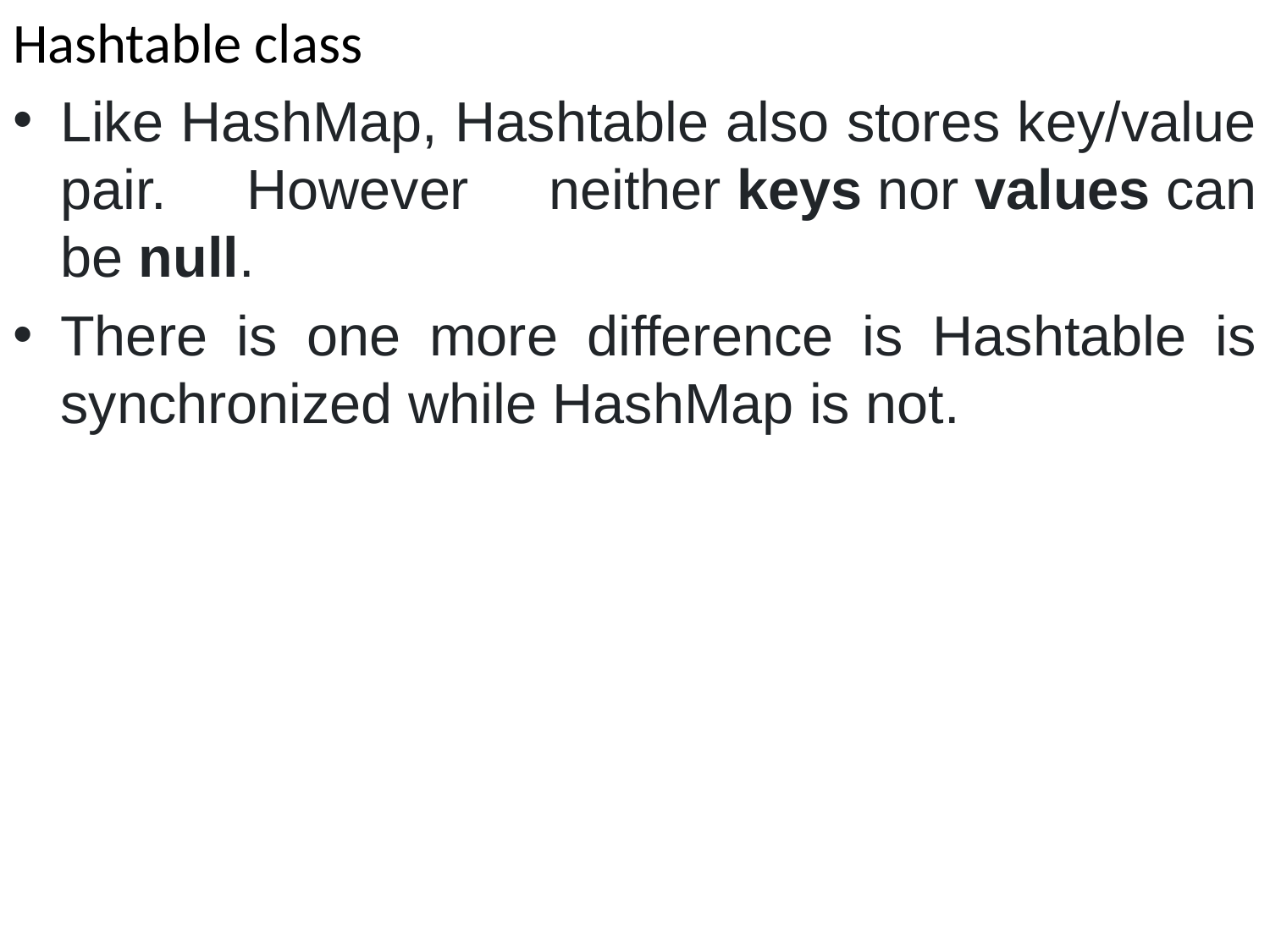

Hashtable class
Like HashMap, Hashtable also stores key/value pair. However neither keys nor values can be null.
There is one more difference is Hashtable is synchronized while HashMap is not.